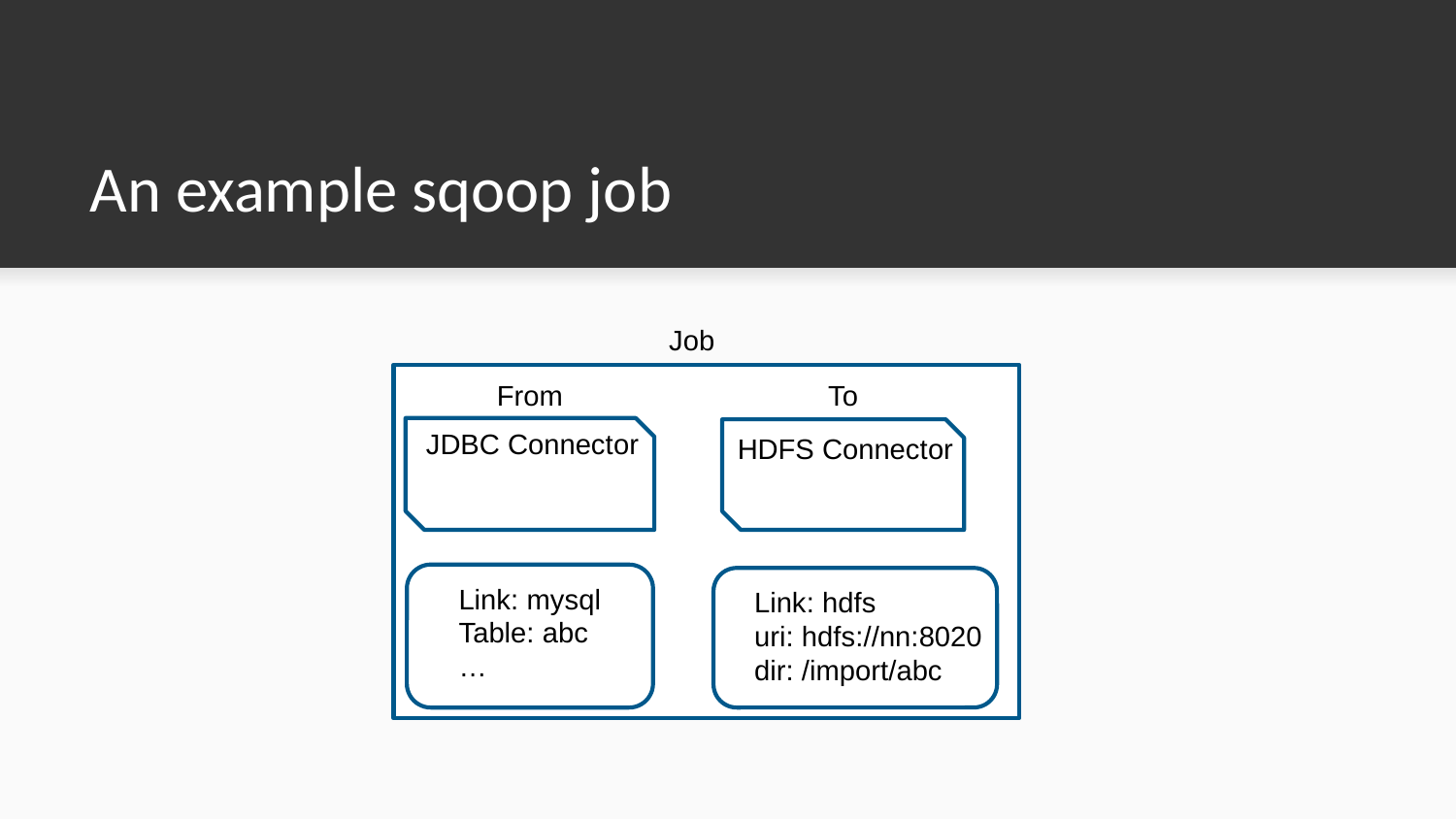

# An example sqoop job
Job

From
To

JDBC Connector

HDFS Connector

Link: mysql
Table: abc
…
Link: hdfs
uri: hdfs://nn:8020
dir: /import/abc